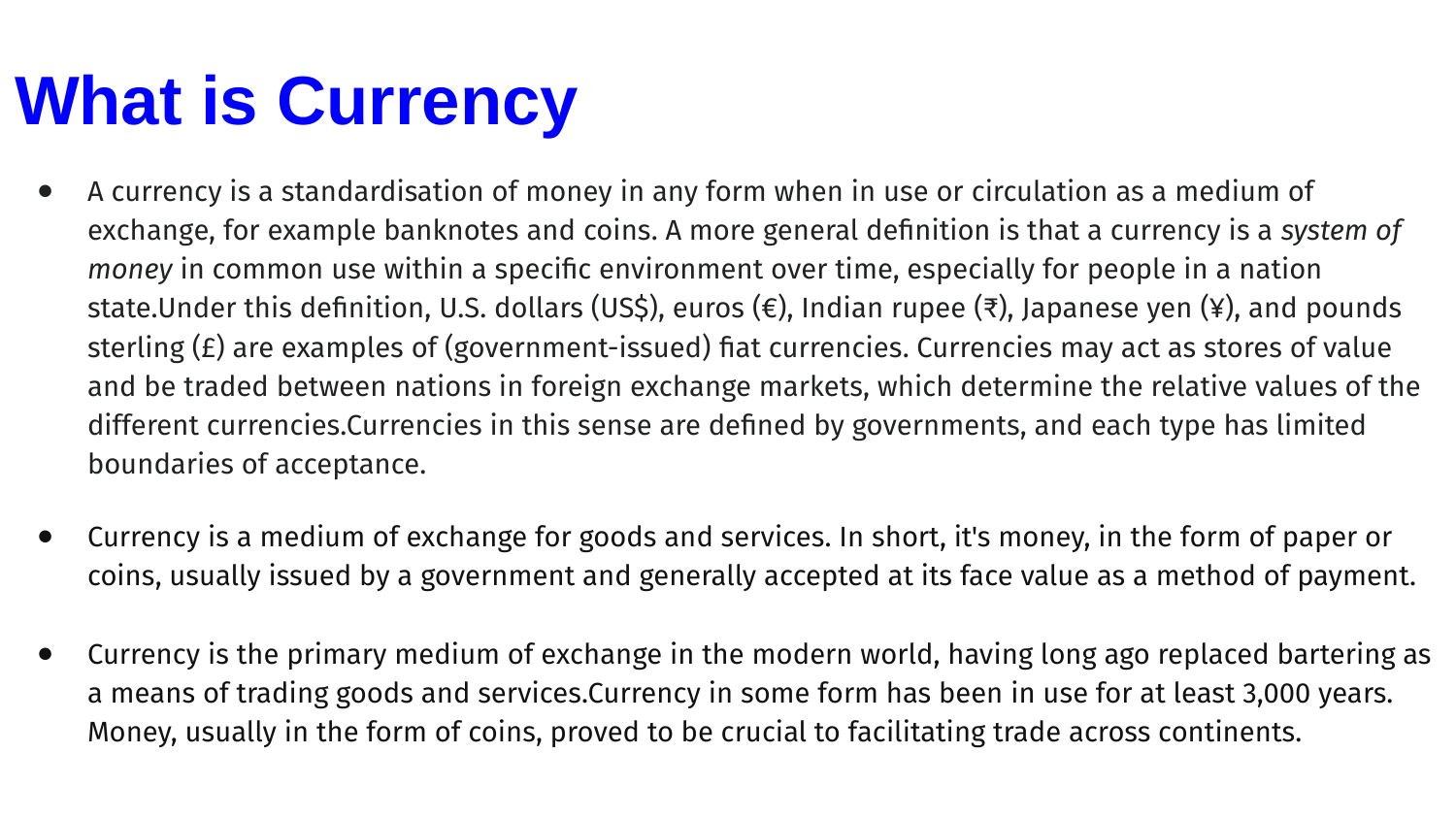

# What is Currency
A currency is a standardisation of money in any form when in use or circulation as a medium of exchange, for example banknotes and coins. A more general definition is that a currency is a system of money in common use within a specific environment over time, especially for people in a nation state.Under this definition, U.S. dollars (US$), euros (€), Indian rupee (₹), Japanese yen (¥), and pounds sterling (£) are examples of (government-issued) fiat currencies. Currencies may act as stores of value and be traded between nations in foreign exchange markets, which determine the relative values of the different currencies.Currencies in this sense are defined by governments, and each type has limited boundaries of acceptance.
Currency is a medium of exchange for goods and services. In short, it's money, in the form of paper or coins, usually issued by a government and generally accepted at its face value as a method of payment.
Currency is the primary medium of exchange in the modern world, having long ago replaced bartering as a means of trading goods and services.Currency in some form has been in use for at least 3,000 years. Money, usually in the form of coins, proved to be crucial to facilitating trade across continents.